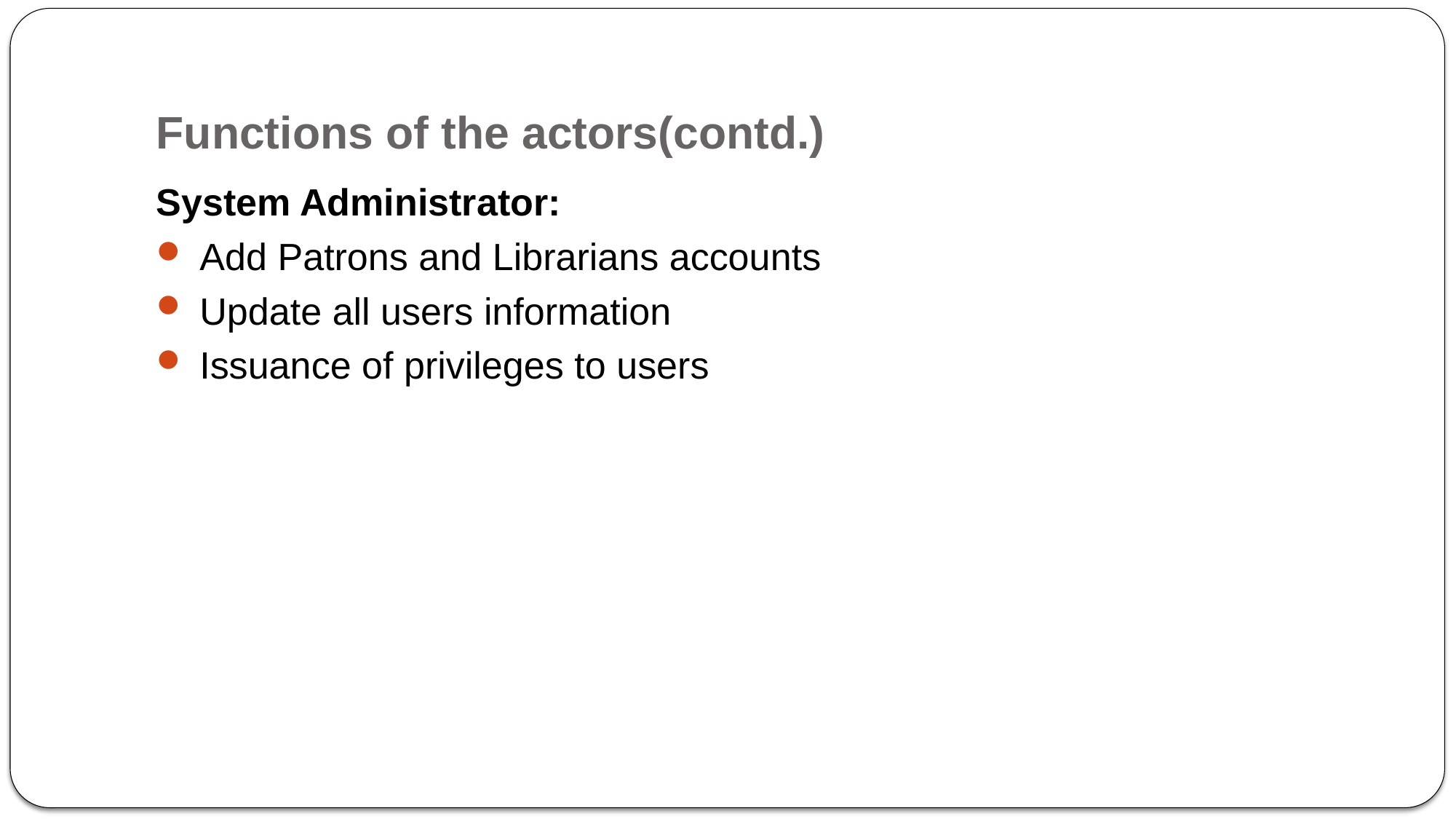

# Functions of the actors(contd.)
System Administrator:
 Add Patrons and Librarians accounts
 Update all users information
 Issuance of privileges to users